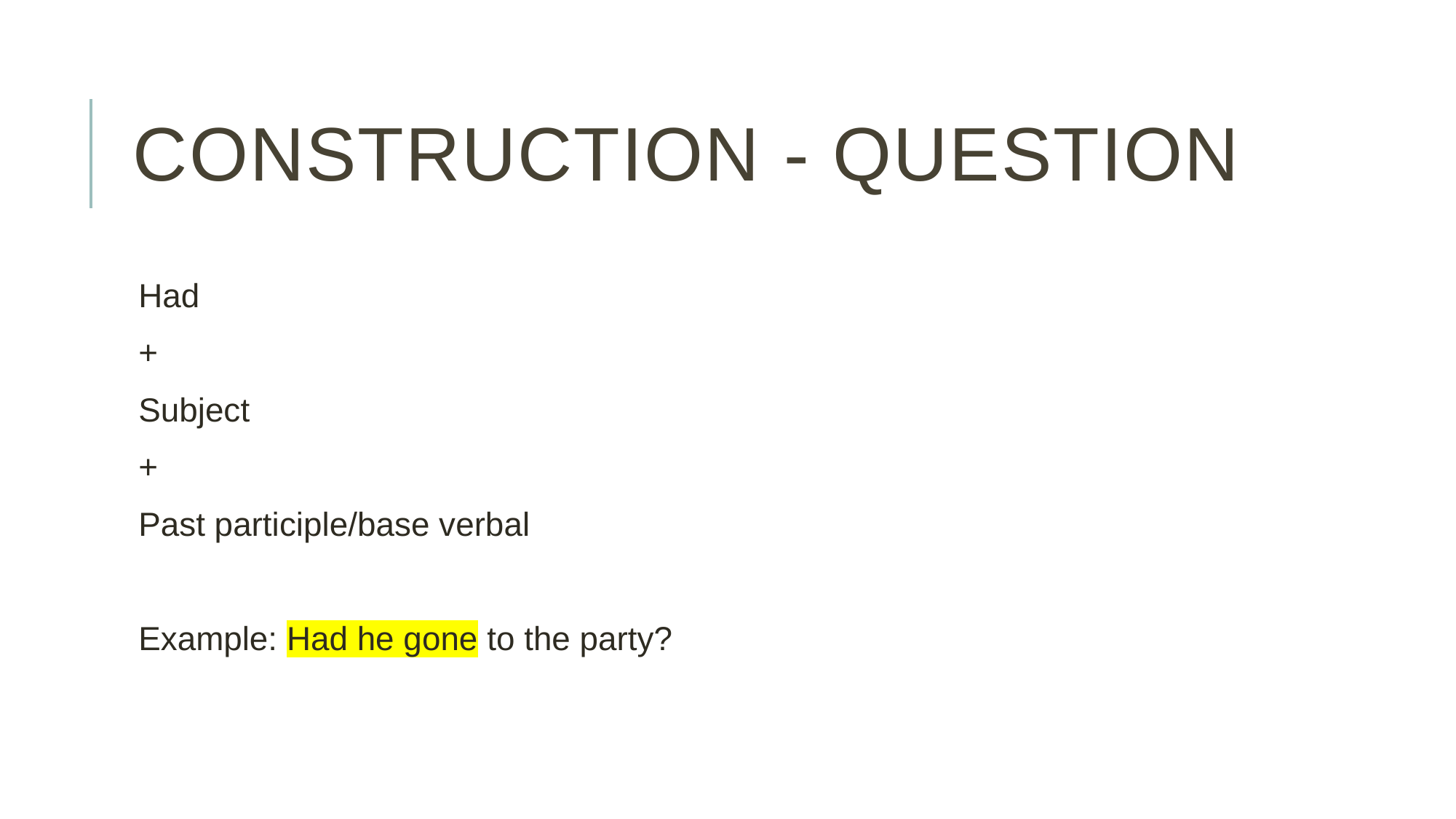

# Construction - Question
Had
+
Subject
+
Past participle/base verbal

Example: Had he gone to the party?